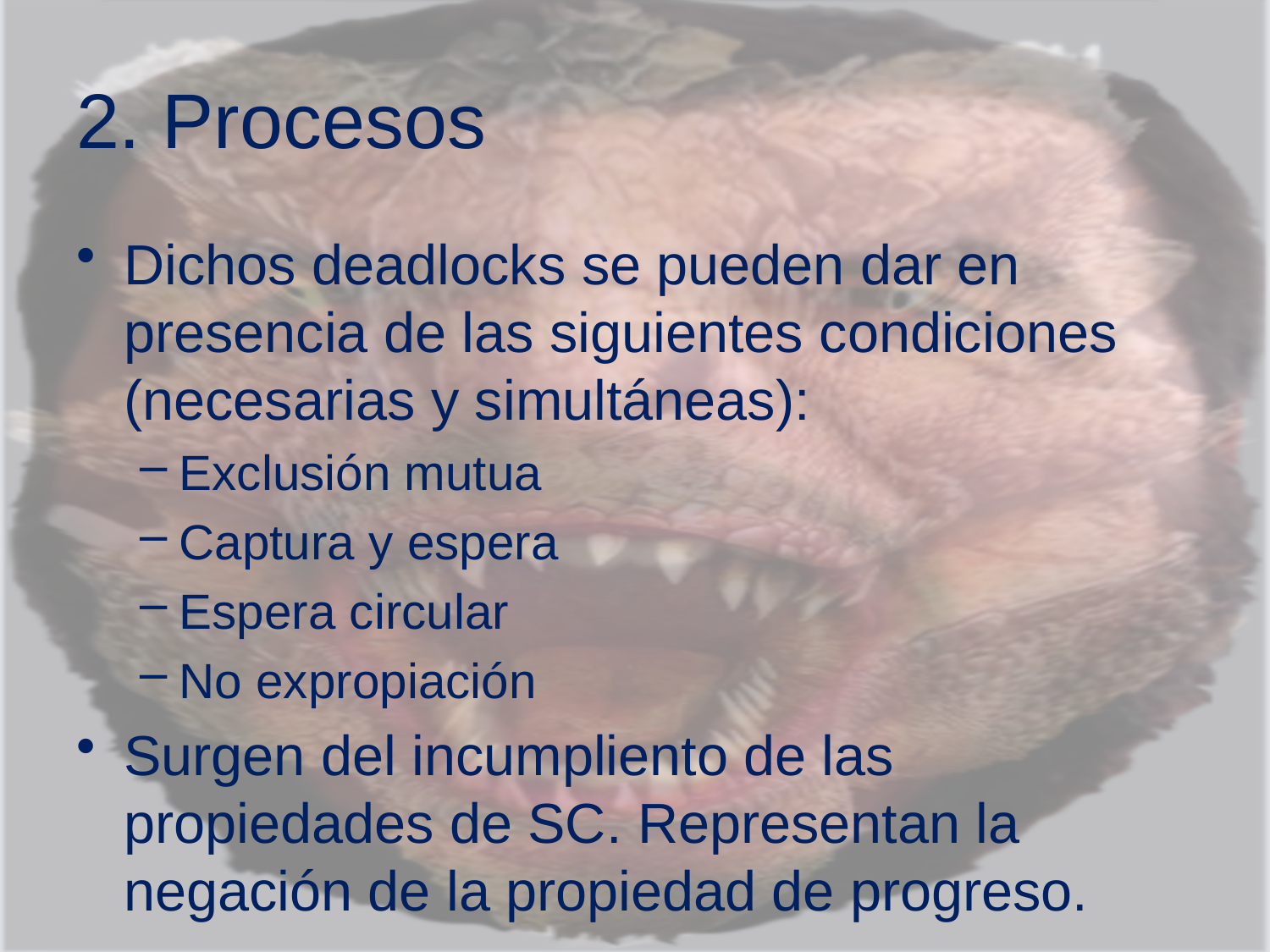

# 2. Procesos
Dichos deadlocks se pueden dar en presencia de las siguientes condiciones (necesarias y simultáneas):
Exclusión mutua
Captura y espera
Espera circular
No expropiación
Surgen del incumpliento de las propiedades de SC. Representan la negación de la propiedad de progreso.